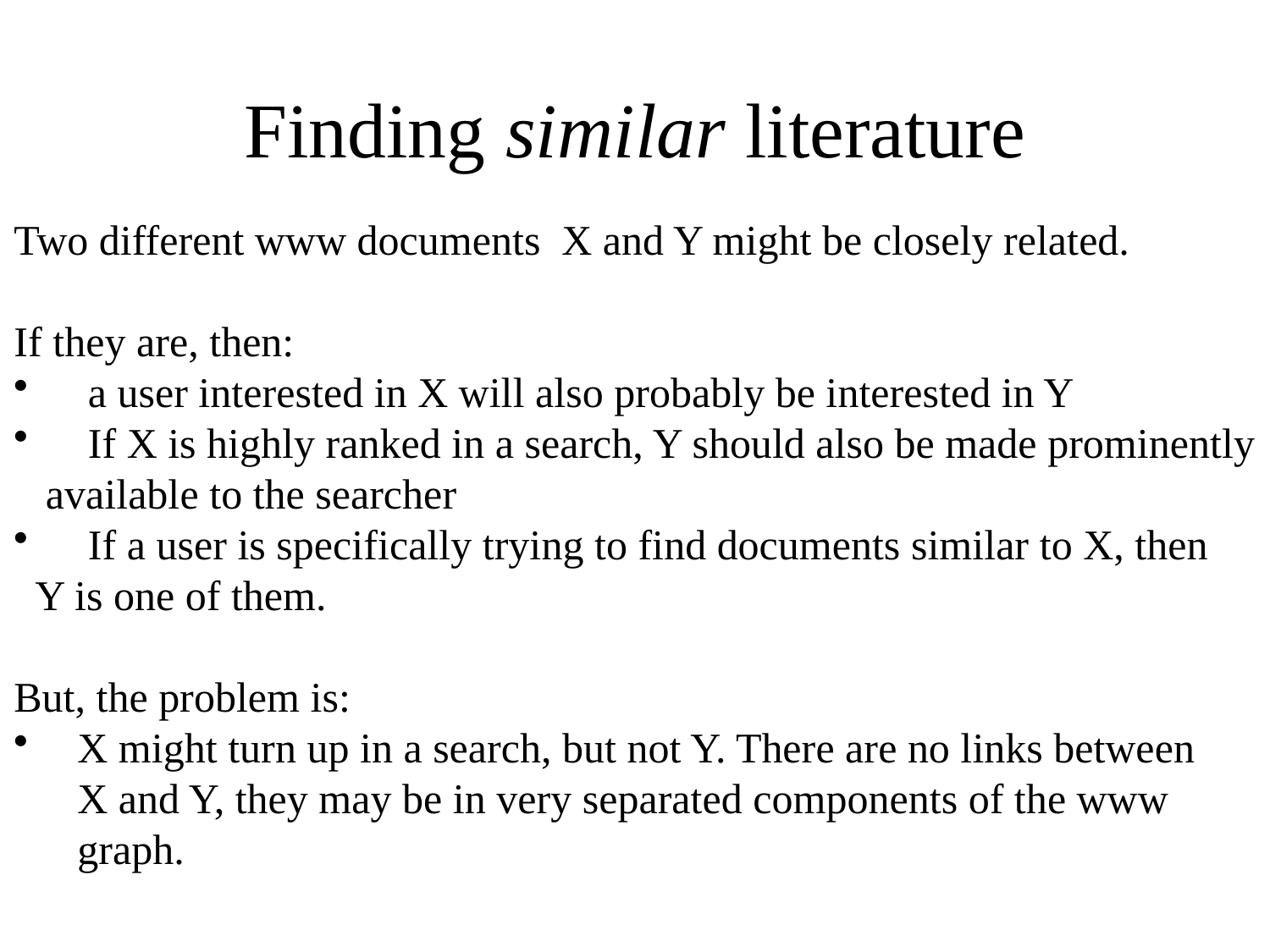

# Finding similar literature
Two different www documents  X and Y might be closely related.

If they are, then:
 a user interested in X will also probably be interested in Y
 If X is highly ranked in a search, Y should also be made prominently
   available to the searcher
 If a user is specifically trying to find documents similar to X, then
  Y is one of them.

But, the problem is:
X might turn up in a search, but not Y. There are no links between
      X and Y, they may be in very separated components of the www
      graph.